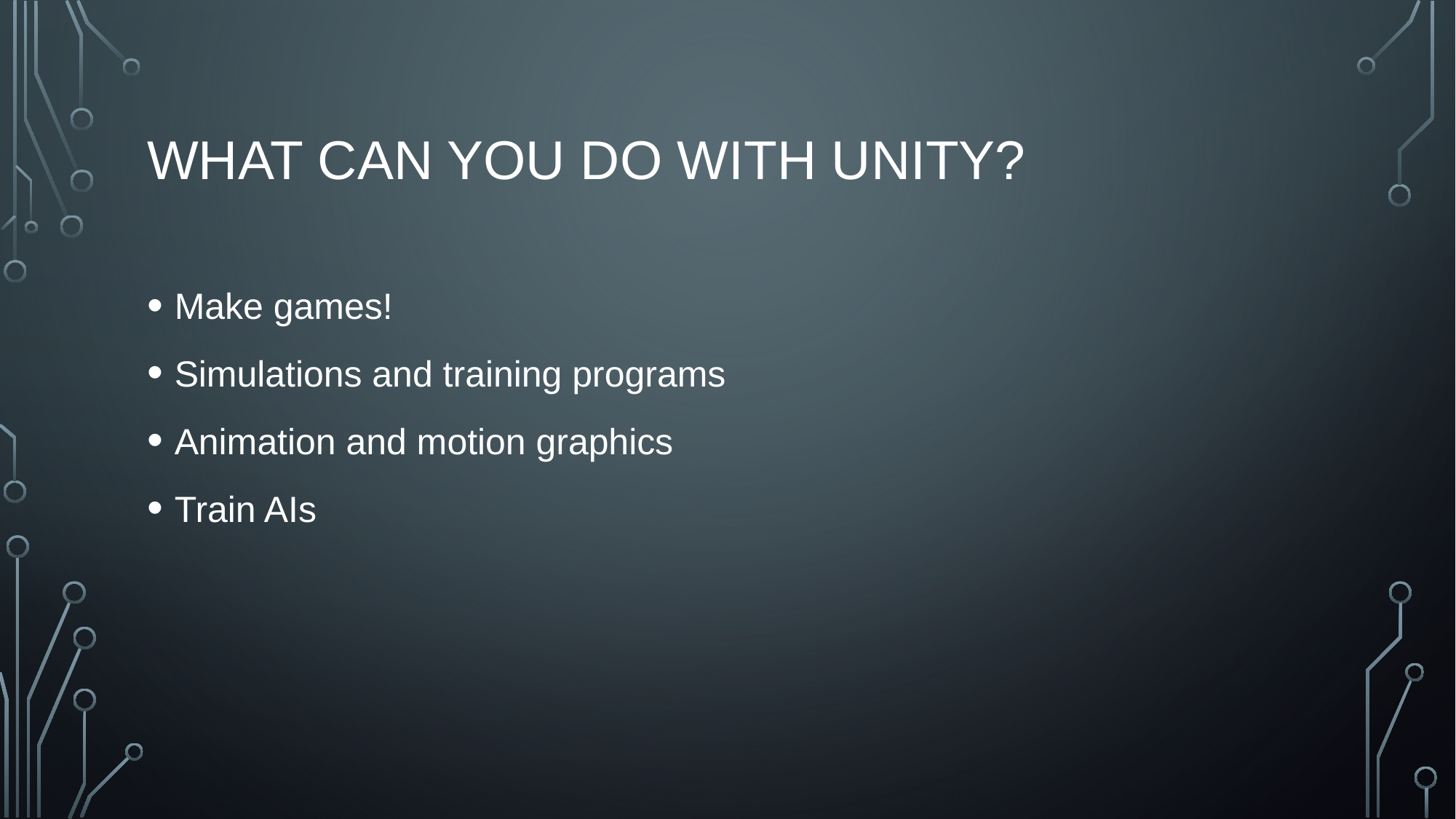

# What can you do with unity?
Make games!
Simulations and training programs
Animation and motion graphics
Train AIs